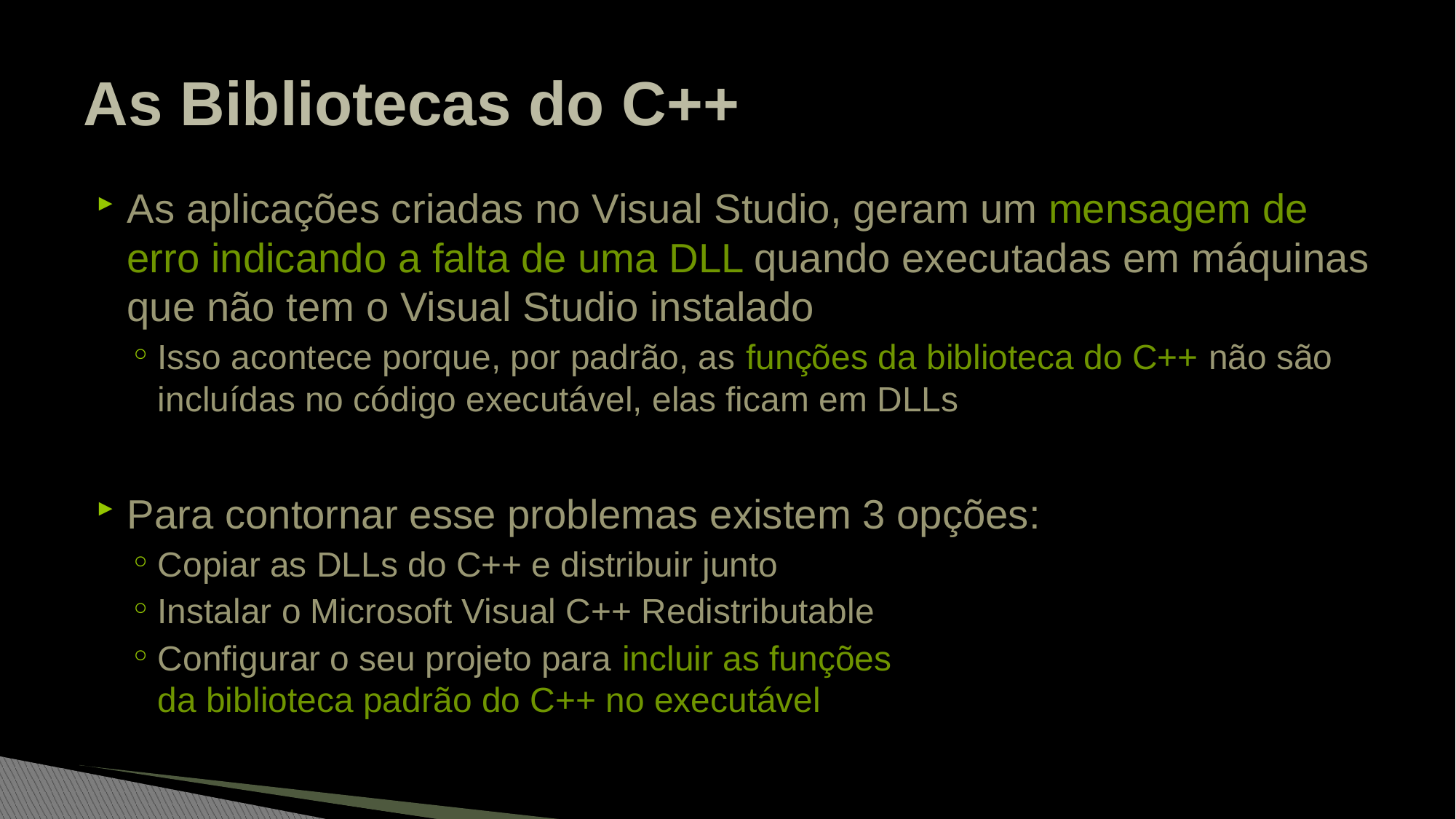

# As Bibliotecas do C++
As aplicações criadas no Visual Studio, geram um mensagem de erro indicando a falta de uma DLL quando executadas em máquinas que não tem o Visual Studio instalado
Isso acontece porque, por padrão, as funções da biblioteca do C++ não são incluídas no código executável, elas ficam em DLLs

Para contornar esse problemas existem 3 opções:
Copiar as DLLs do C++ e distribuir junto
Instalar o Microsoft Visual C++ Redistributable
Configurar o seu projeto para incluir as funções
da biblioteca padrão do C++ no executável